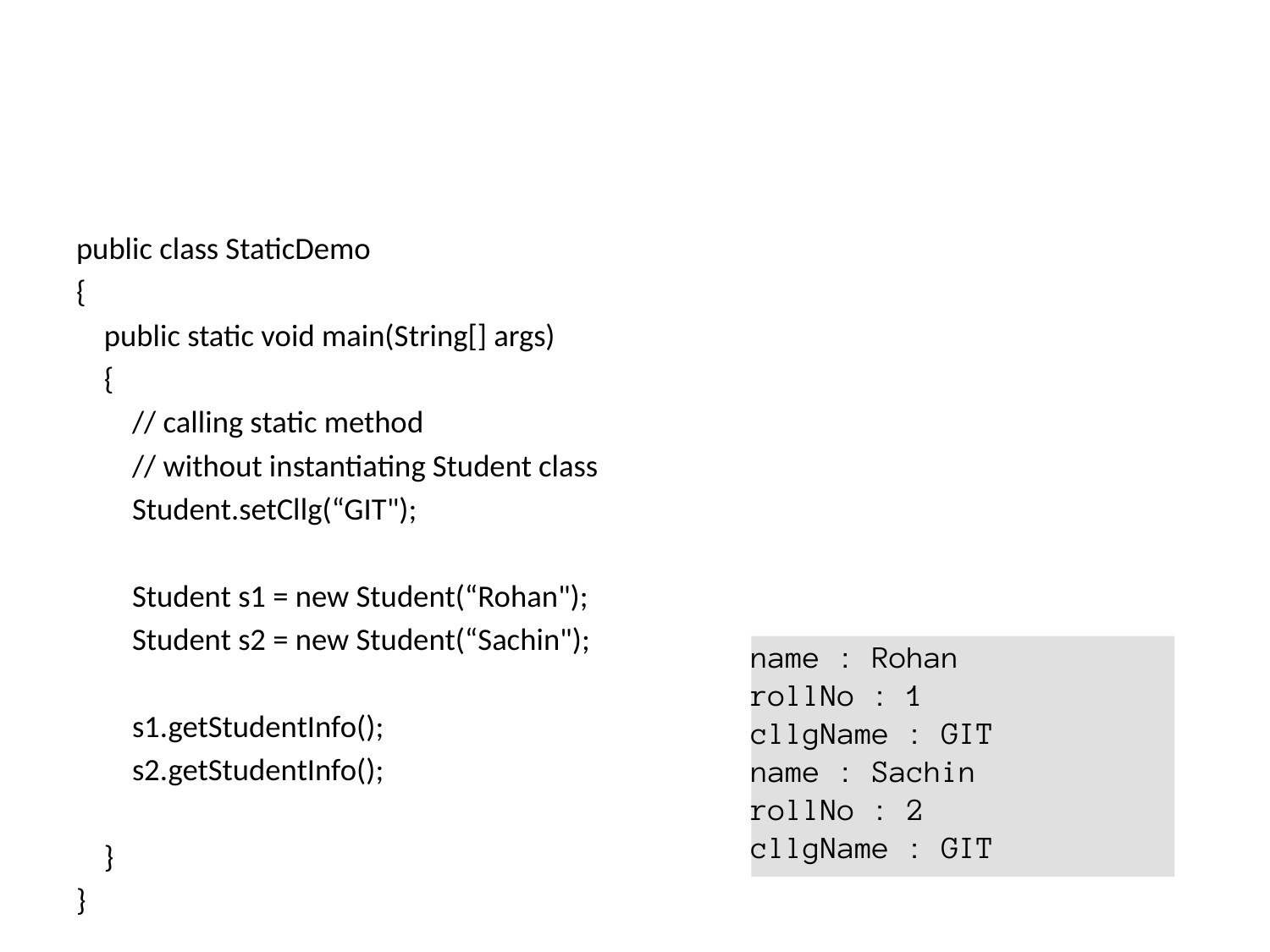

#
public class StaticDemo
{
    public static void main(String[] args)
    {
        // calling static method
        // without instantiating Student class
        Student.setCllg(“GIT");

        Student s1 = new Student(“Rohan");
        Student s2 = new Student(“Sachin");

        s1.getStudentInfo();
        s2.getStudentInfo();

    }
}

name : Rohan
rollNo : 1
cllgName : GIT
name : Sachin
rollNo : 2
cllgName : GIT